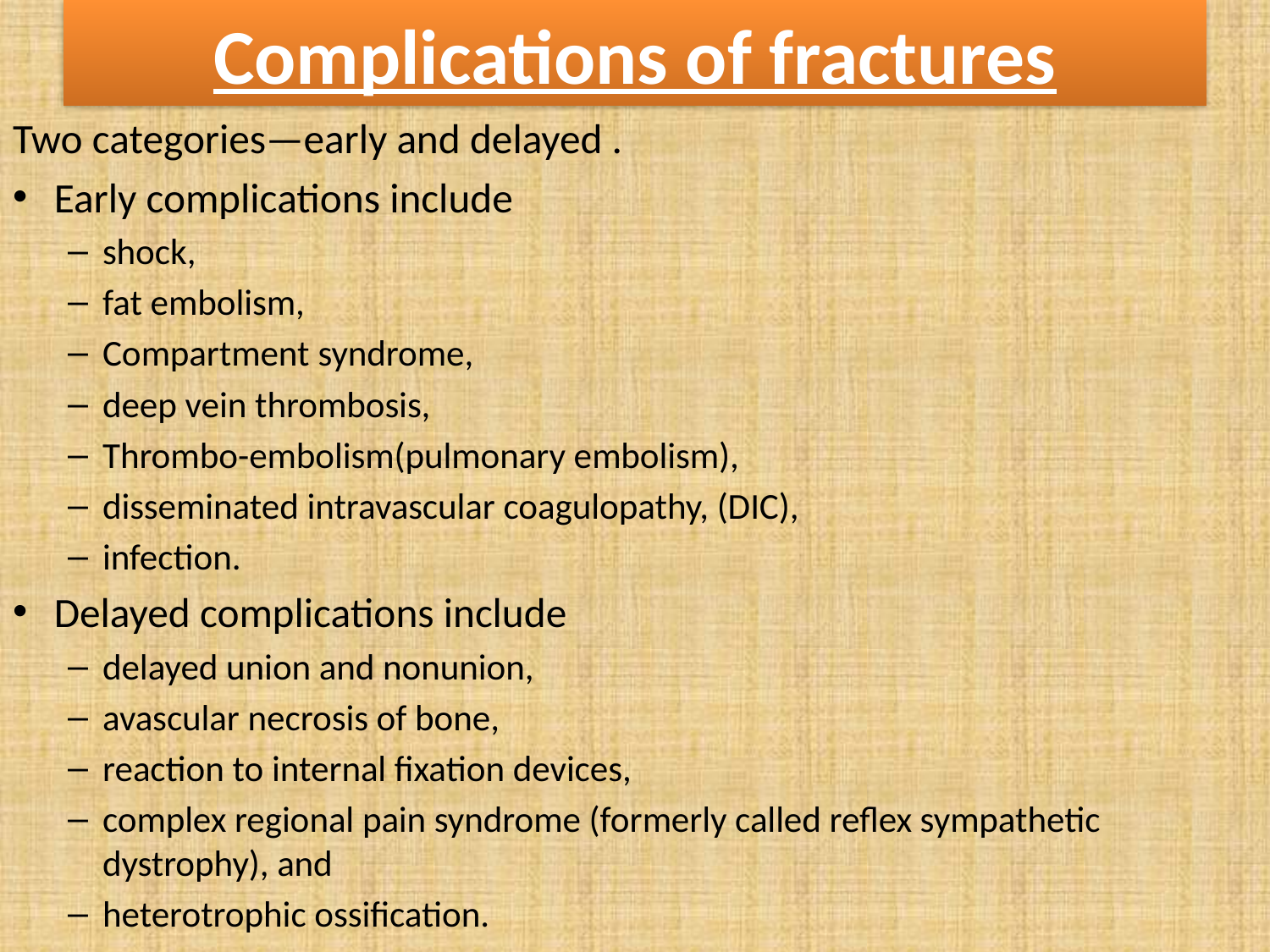

# Complications of fractures
Two categories—early and delayed .
Early complications include
shock,
fat embolism,
Compartment syndrome,
deep vein thrombosis,
Thrombo-embolism(pulmonary embolism),
disseminated intravascular coagulopathy, (DIC),
infection.
Delayed complications include
delayed union and nonunion,
avascular necrosis of bone,
reaction to internal fixation devices,
complex regional pain syndrome (formerly called reflex sympathetic dystrophy), and
heterotrophic ossification.